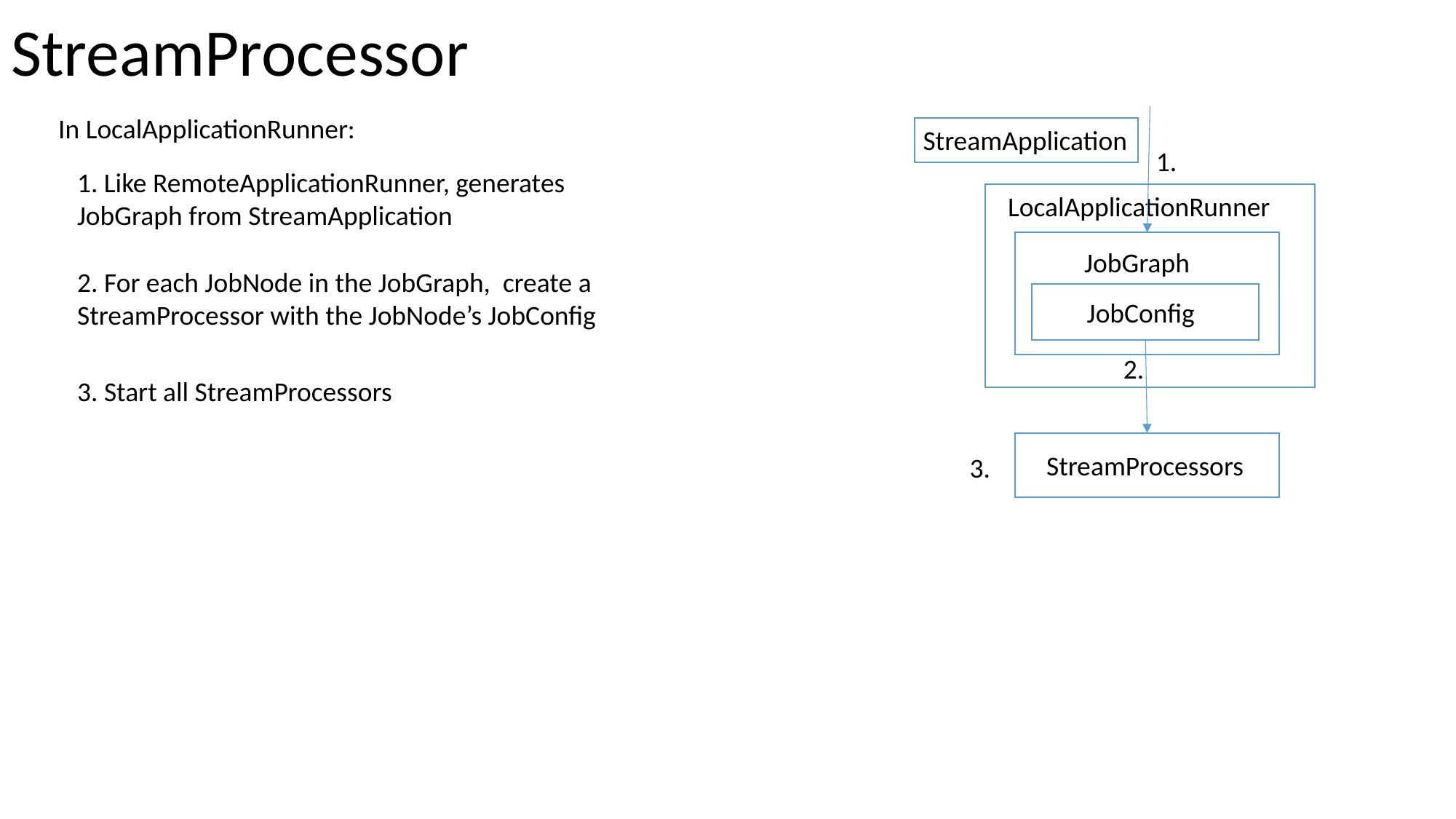

# StreamProcessor
In LocalApplicationRunner:
StreamApplication

1.
1. Like RemoteApplicationRunner, generates JobGraph from StreamApplication

LocalApplicationRunner

JobGraph
2. For each JobNode in the JobGraph,  create a StreamProcessor with the JobNode’s JobConfig

JobConfig
2.
3. Start all StreamProcessors

StreamProcessors
3.